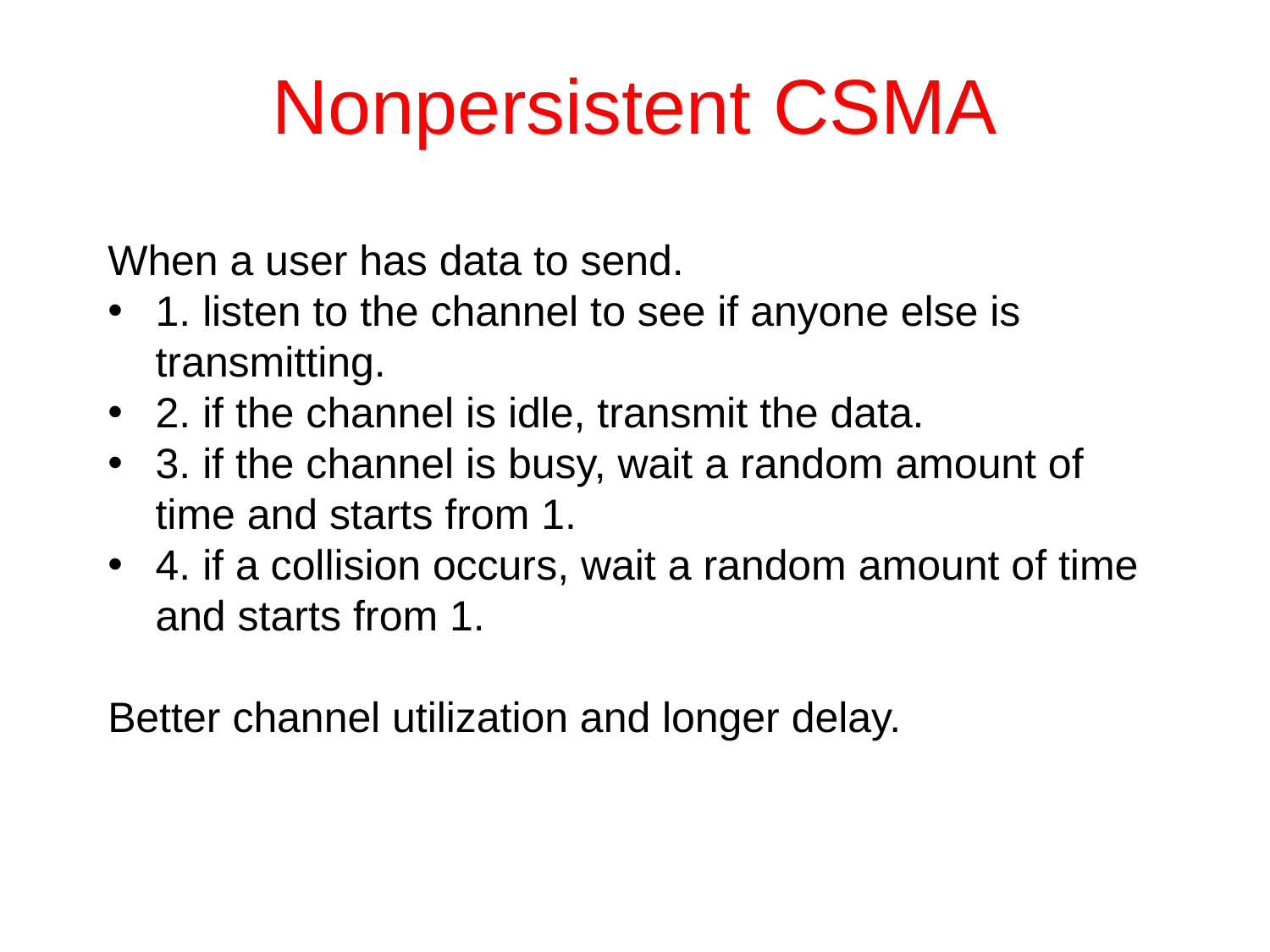

# Nonpersistent CSMA
When a user has data to send.
1. listen to the channel to see if anyone else is transmitting.
2. if the channel is idle, transmit the data.
3. if the channel is busy, wait a random amount of time and starts from 1.
4. if a collision occurs, wait a random amount of time and starts from 1.

Better channel utilization and longer delay.